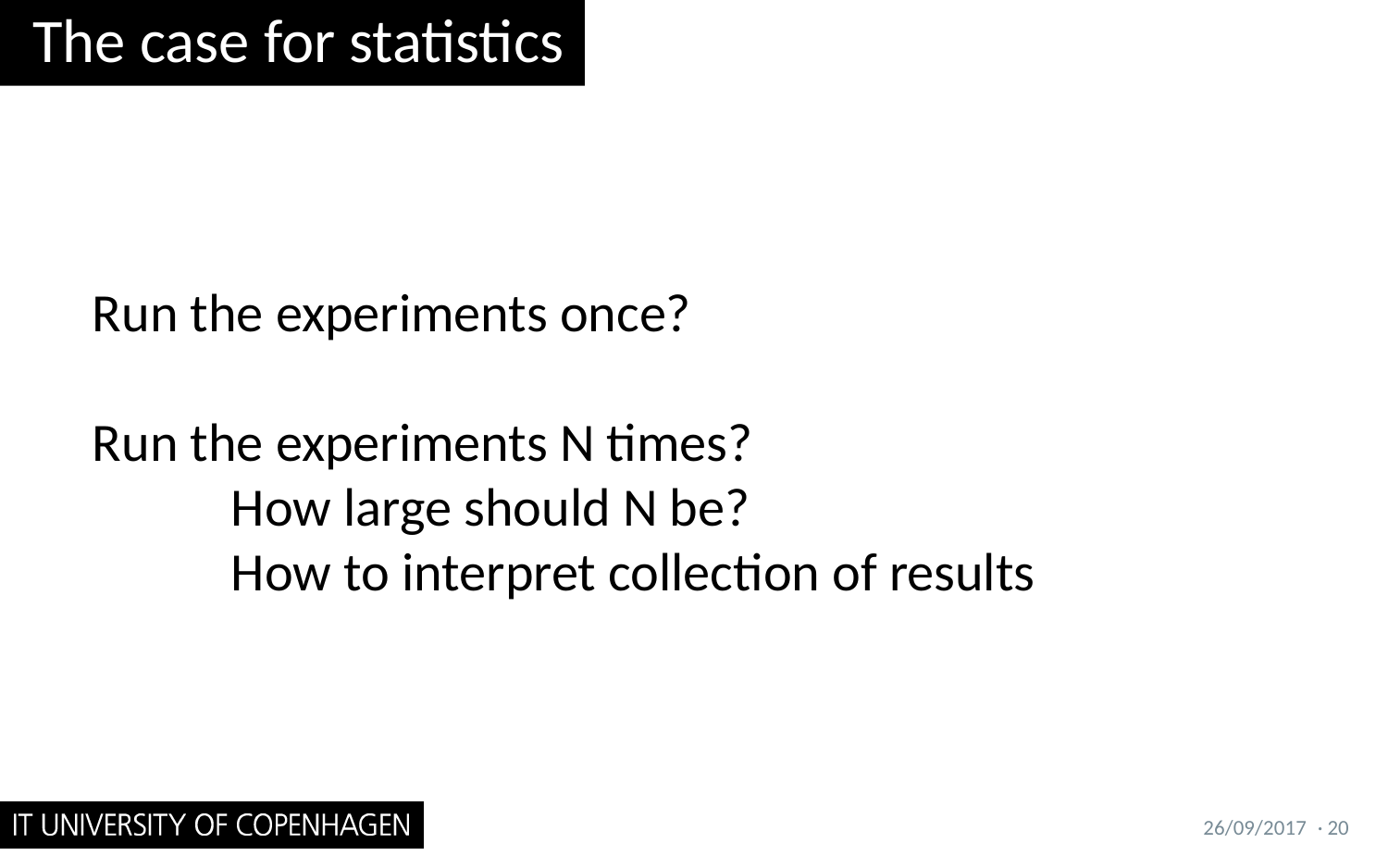

# The case for statistics

Run the experiments once?

Run the experiments N times?
	How large should N be?
	How to interpret collection of results

26/09/2017
· 20